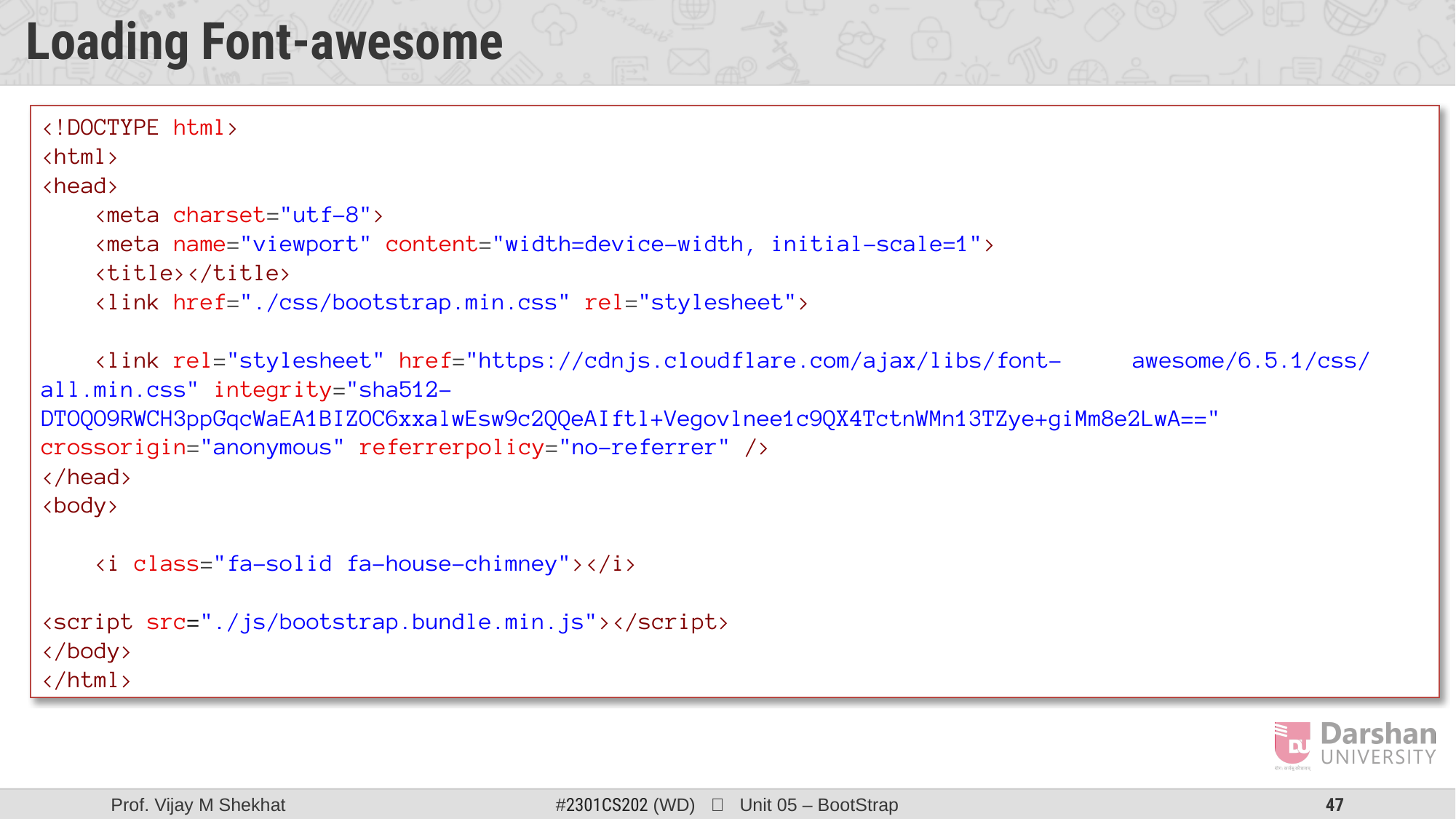

# Loading Font-awesome

<!DOCTYPE html>
<html>
<head>
    <meta charset="utf-8">
    <meta name="viewport" content="width=device-width, initial-scale=1">
    <title></title>
    <link href="./css/bootstrap.min.css" rel="stylesheet">
    <link rel="stylesheet" href="https://cdnjs.cloudflare.com/ajax/libs/font-	awesome/6.5.1/css/all.min.css" integrity="sha512-	DTOQO9RWCH3ppGqcWaEA1BIZOC6xxalwEsw9c2QQeAIftl+Vegovlnee1c9QX4TctnWMn13TZye+giMm8e2LwA==" 	crossorigin="anonymous" referrerpolicy="no-referrer" />
</head>
<body>
    <i class="fa-solid fa-house-chimney"></i>
<script src="./js/bootstrap.bundle.min.js"></script>
</body>
</html>